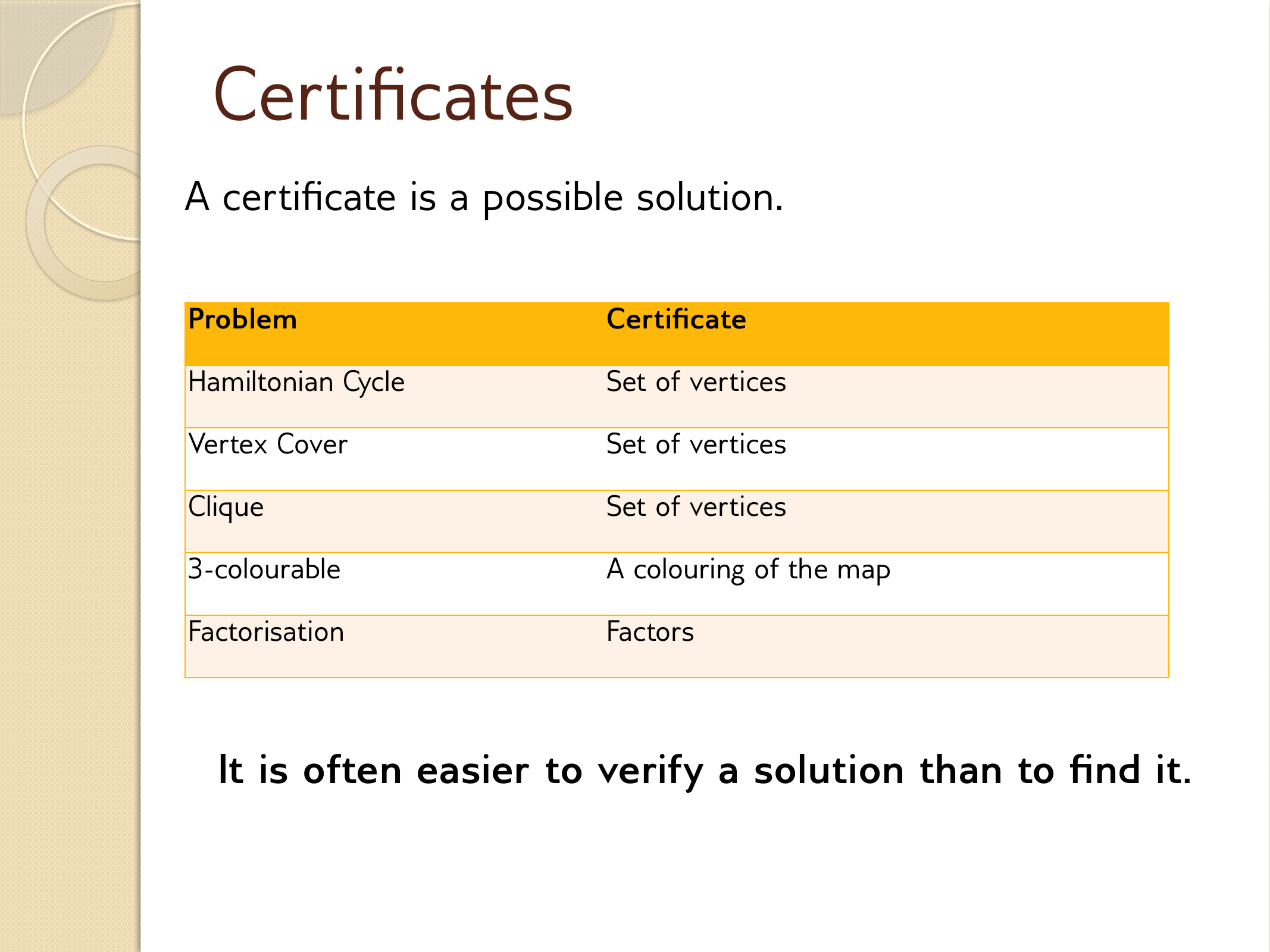

# Certificates
A certificate is a possible solution.
| Problem | Certificate |
| --- | --- |
| Hamiltonian Cycle | Set of vertices |
| Vertex Cover | Set of vertices |
| Clique | Set of vertices |
| 3-colourable | A colouring of the map |
| Factorisation | Factors |
It is often easier to verify a solution than to find it.